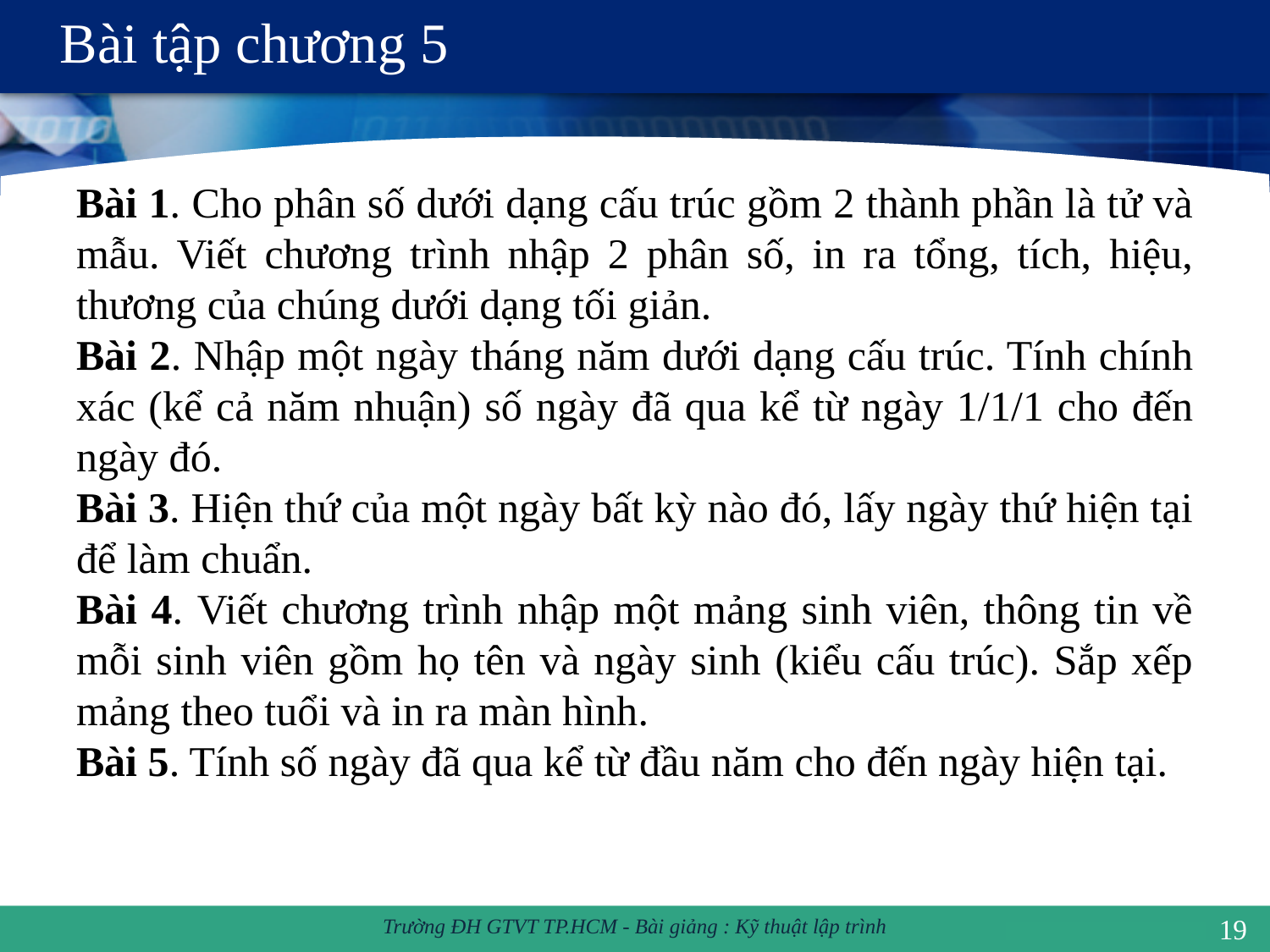

# Bài tập chương 5
Bài 1. Cho phân số dưới dạng cấu trúc gồm 2 thành phần là tử và mẫu. Viết chương trình nhập 2 phân số, in ra tổng, tích, hiệu, thương của chúng dưới dạng tối giản.
Bài 2. Nhập một ngày tháng năm dưới dạng cấu trúc. Tính chính xác (kể cả năm nhuận) số ngày đã qua kể từ ngày 1/1/1 cho đến ngày đó.
Bài 3. Hiện thứ của một ngày bất kỳ nào đó, lấy ngày thứ hiện tại để làm chuẩn.
Bài 4. Viết chương trình nhập một mảng sinh viên, thông tin về mỗi sinh viên gồm họ tên và ngày sinh (kiểu cấu trúc). Sắp xếp mảng theo tuổi và in ra màn hình.
Bài 5. Tính số ngày đã qua kể từ đầu năm cho đến ngày hiện tại.
19
Trường ĐH GTVT TP.HCM - Bài giảng : Kỹ thuật lập trình